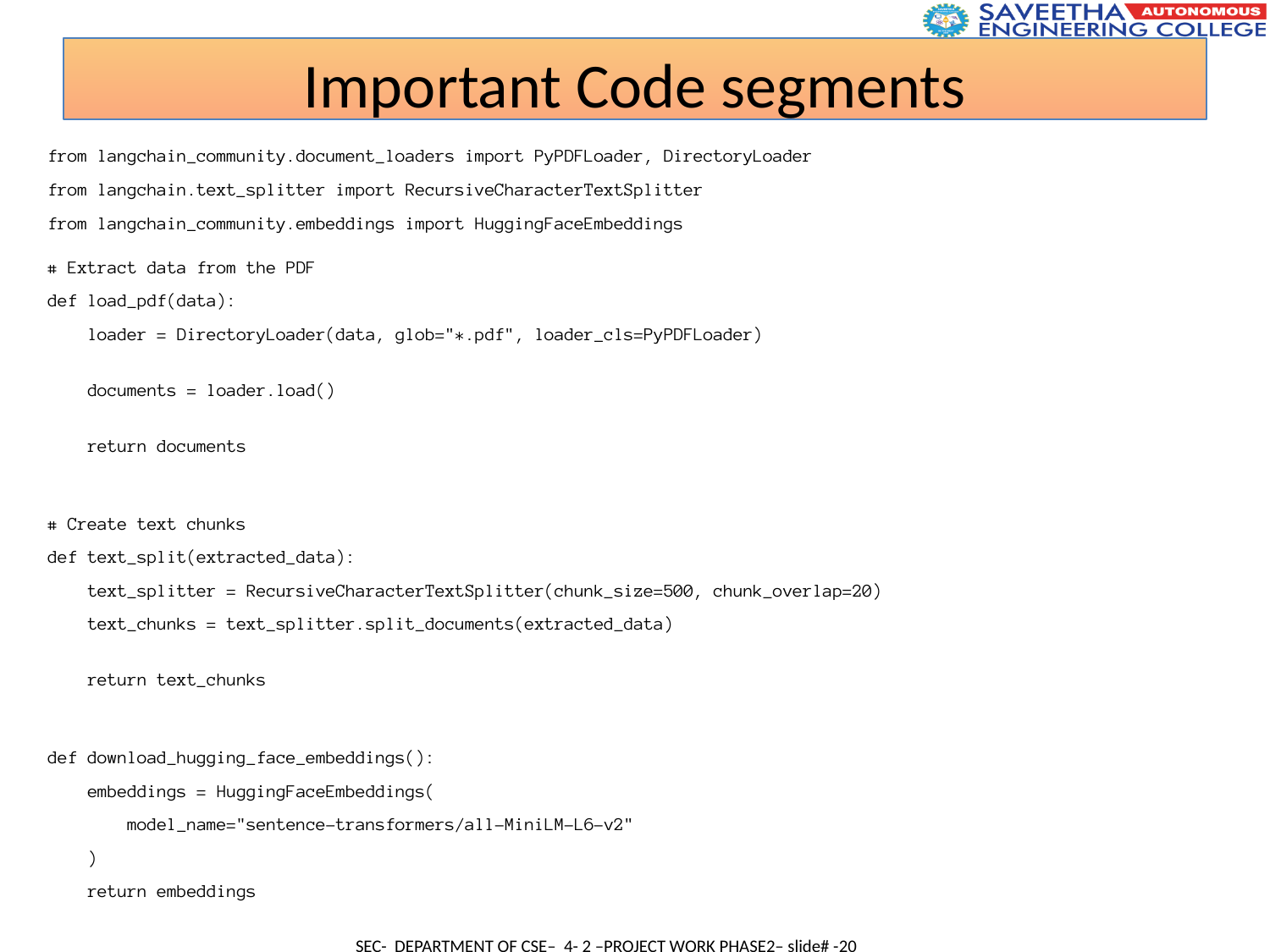

Important Code segments
from langchain_community.document_loaders import PyPDFLoader, DirectoryLoader
from langchain.text_splitter import RecursiveCharacterTextSplitter
from langchain_community.embeddings import HuggingFaceEmbeddings
# Extract data from the PDF
def load_pdf(data):
    loader = DirectoryLoader(data, glob="*.pdf", loader_cls=PyPDFLoader)
    documents = loader.load()
    return documents
# Create text chunks
def text_split(extracted_data):
    text_splitter = RecursiveCharacterTextSplitter(chunk_size=500, chunk_overlap=20)
    text_chunks = text_splitter.split_documents(extracted_data)
    return text_chunks
def download_hugging_face_embeddings():
    embeddings = HuggingFaceEmbeddings(
        model_name="sentence-transformers/all-MiniLM-L6-v2"
    )
    return embeddings